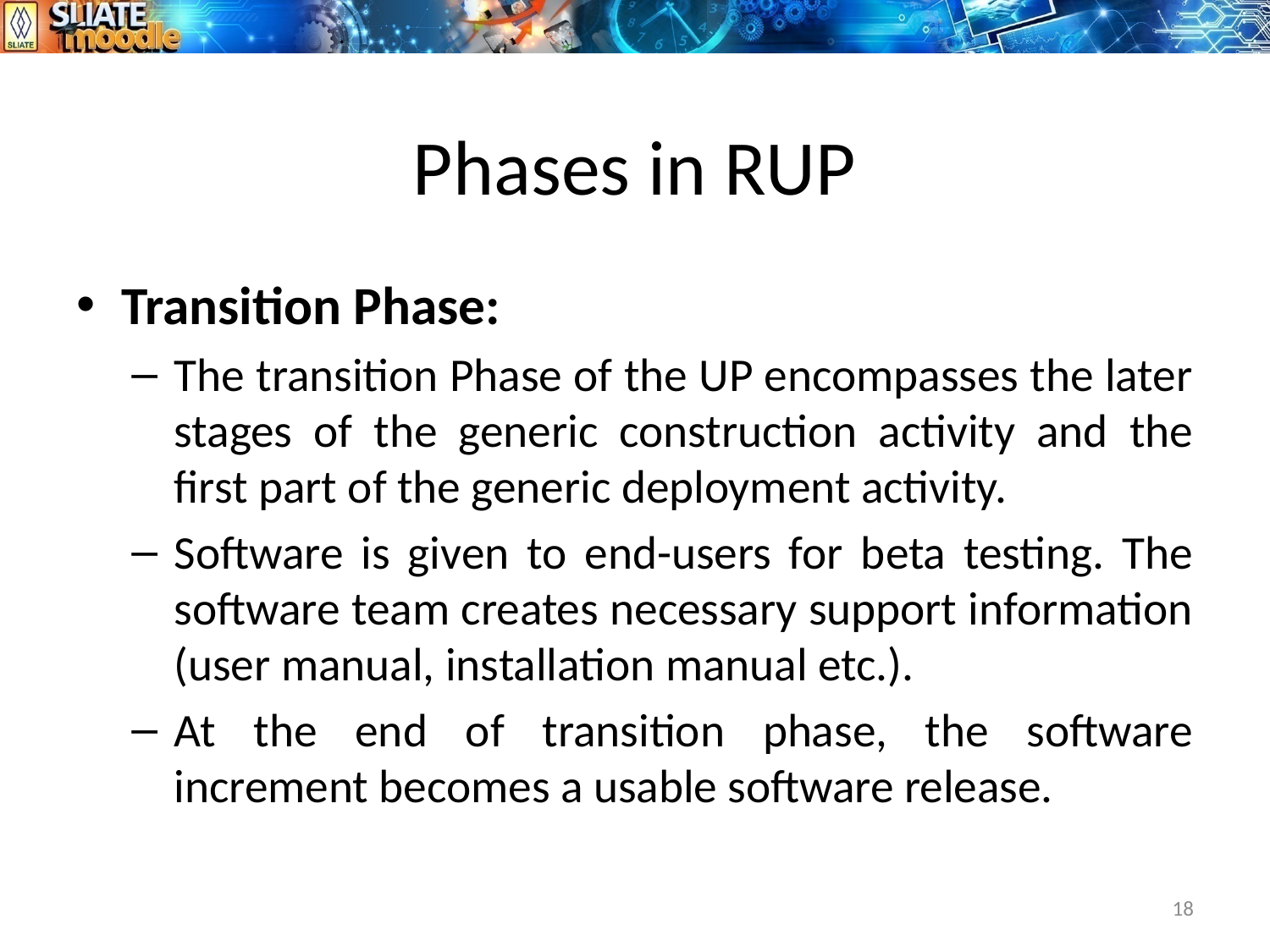

# Phases in RUP
Transition Phase:
The transition Phase of the UP encompasses the later stages of the generic construction activity and the first part of the generic deployment activity.
Software is given to end-users for beta testing. The software team creates necessary support information (user manual, installation manual etc.).
At the end of transition phase, the software increment becomes a usable software release.
18